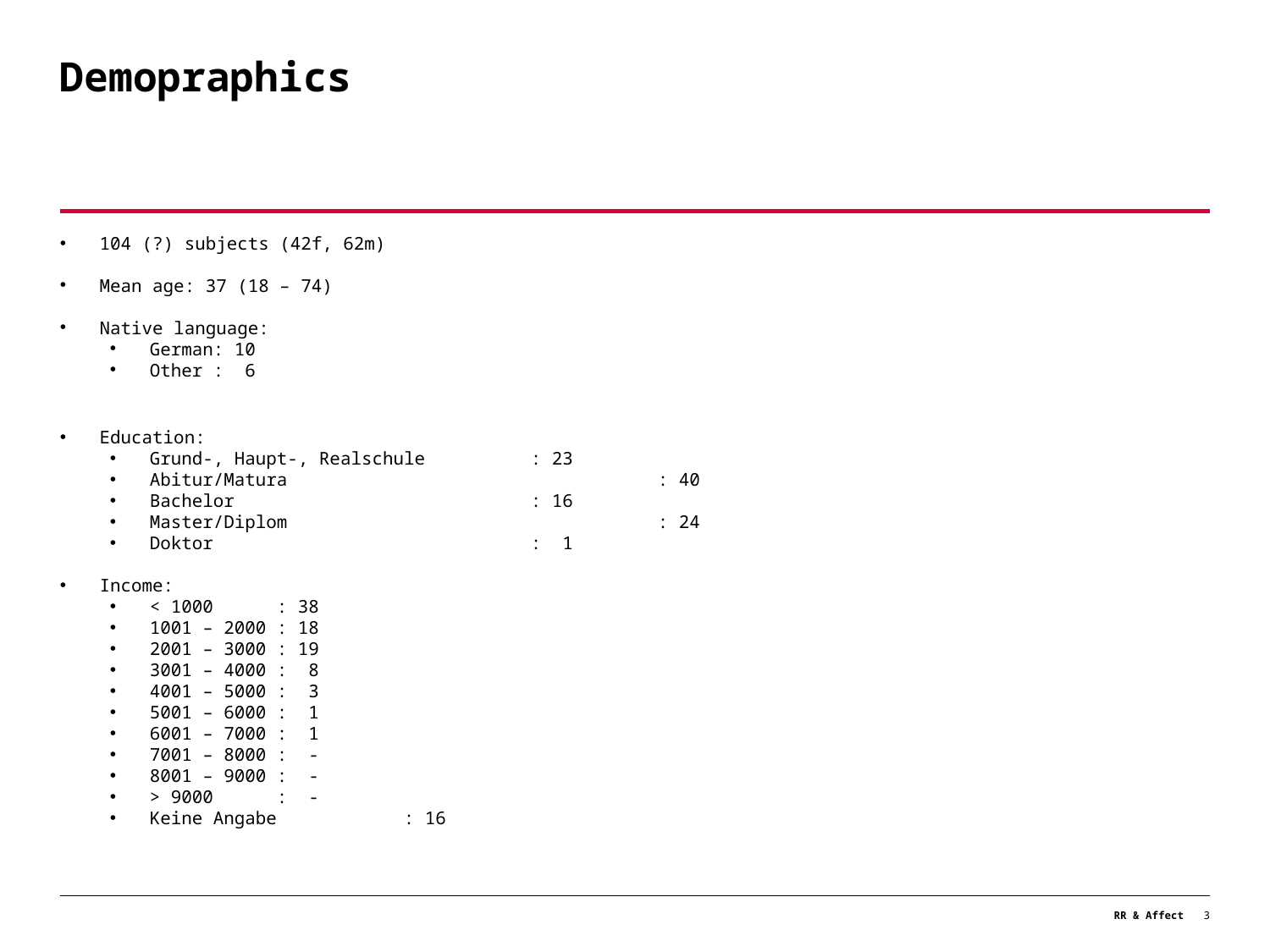

# Demopraphics

104 (?) subjects (42f, 62m)

Mean age: 37 (18 – 74)

Native language:
German: 10
Other :  6

Education:
Grund-, Haupt-, Realschule	: 23
Abitur/Matura			: 40
Bachelor			: 16
Master/Diplom			: 24
Doktor			:  1

Income:
< 1000	: 38
1001 – 2000	: 18
2001 – 3000	: 19
3001 – 4000	:  8
4001 – 5000	:  3
5001 – 6000	:  1
6001 – 7000	:  1
7001 – 8000	:  -
8001 – 9000	:  -
> 9000	:  -
Keine Angabe	: 16

RR & Affect
3